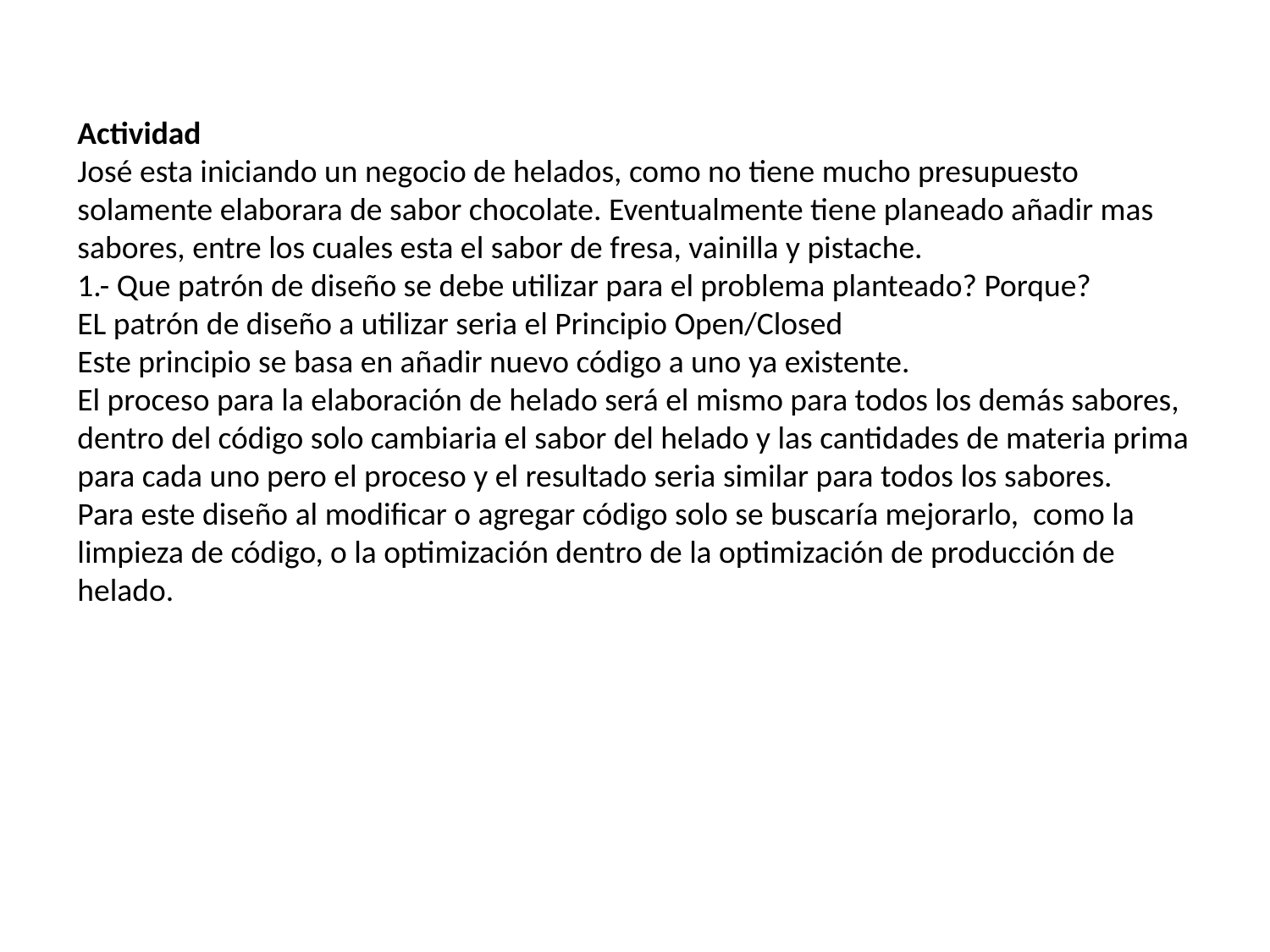

Actividad
José esta iniciando un negocio de helados, como no tiene mucho presupuesto solamente elaborara de sabor chocolate. Eventualmente tiene planeado añadir mas sabores, entre los cuales esta el sabor de fresa, vainilla y pistache.
1.- Que patrón de diseño se debe utilizar para el problema planteado? Porque?
EL patrón de diseño a utilizar seria el Principio Open/Closed
Este principio se basa en añadir nuevo código a uno ya existente.
El proceso para la elaboración de helado será el mismo para todos los demás sabores, dentro del código solo cambiaria el sabor del helado y las cantidades de materia prima para cada uno pero el proceso y el resultado seria similar para todos los sabores.
Para este diseño al modificar o agregar código solo se buscaría mejorarlo,  como la limpieza de código, o la optimización dentro de la optimización de producción de helado.